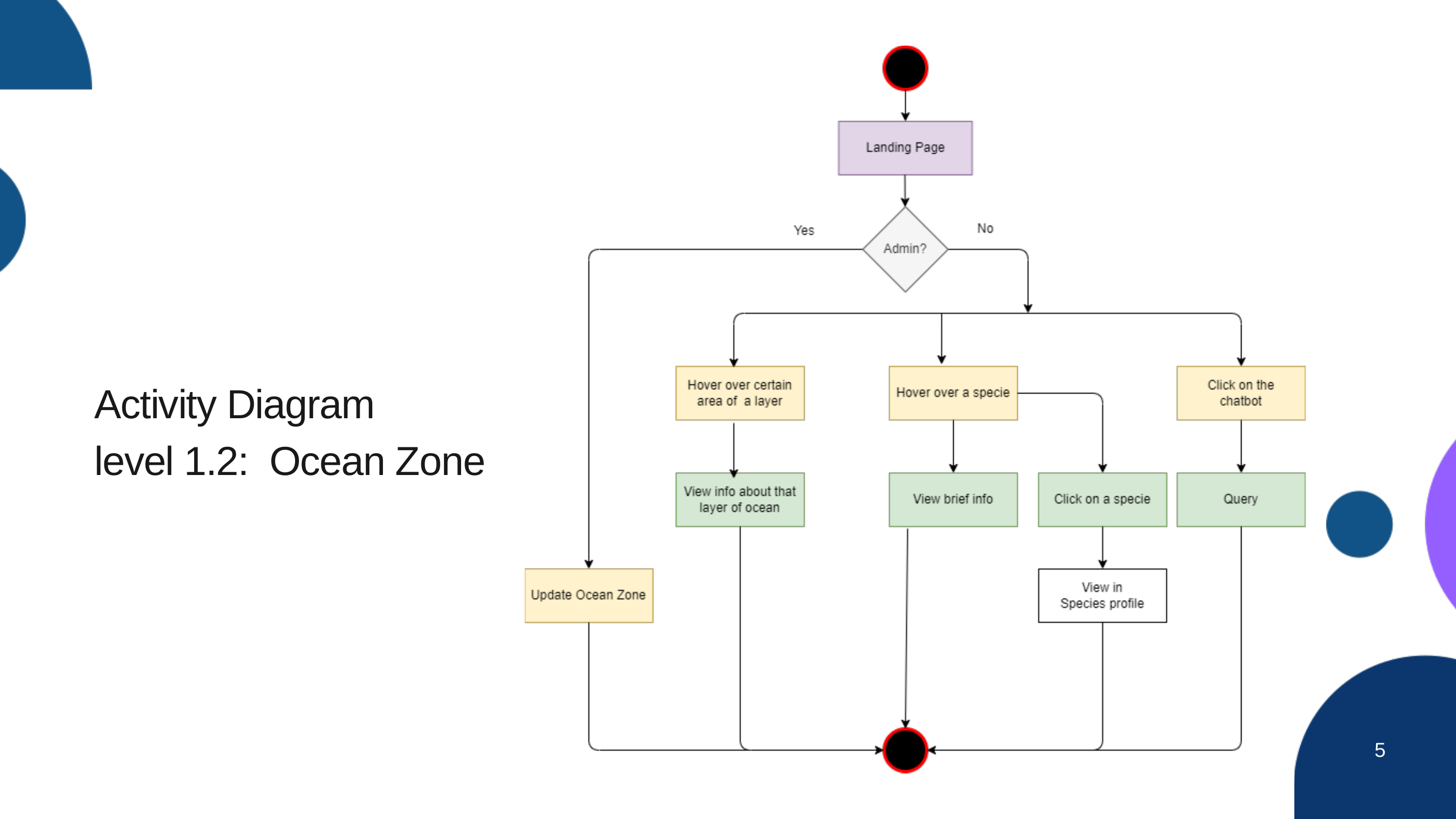

Activity Diagram
level 1.2:  Ocean Zone

5